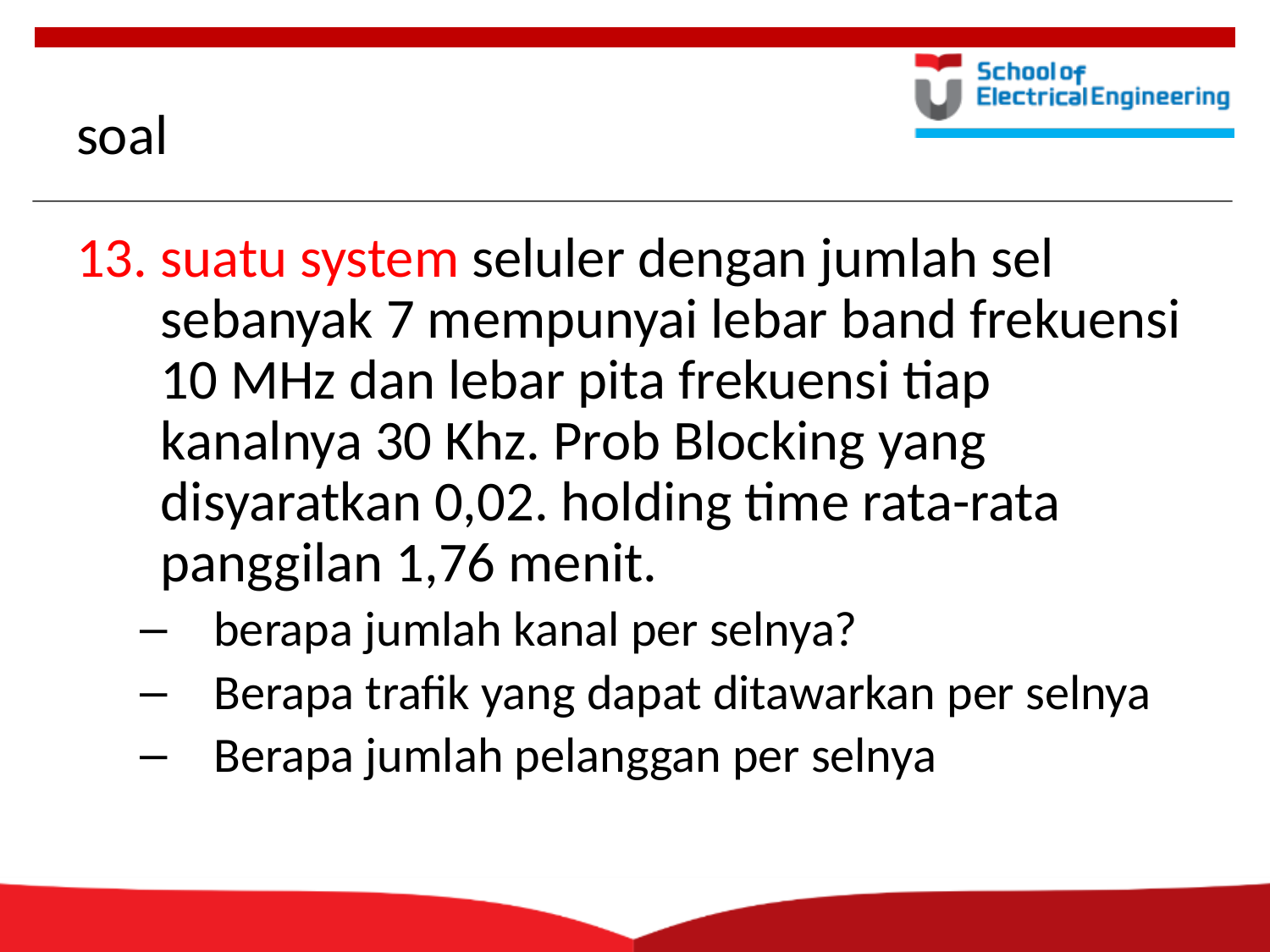

# soal
suatu system seluler dengan jumlah sel sebanyak 7 mempunyai lebar band frekuensi 10 MHz dan lebar pita frekuensi tiap kanalnya 30 Khz. Prob Blocking yang disyaratkan 0,02. holding time rata-rata panggilan 1,76 menit.
berapa jumlah kanal per selnya?
Berapa trafik yang dapat ditawarkan per selnya
Berapa jumlah pelanggan per selnya